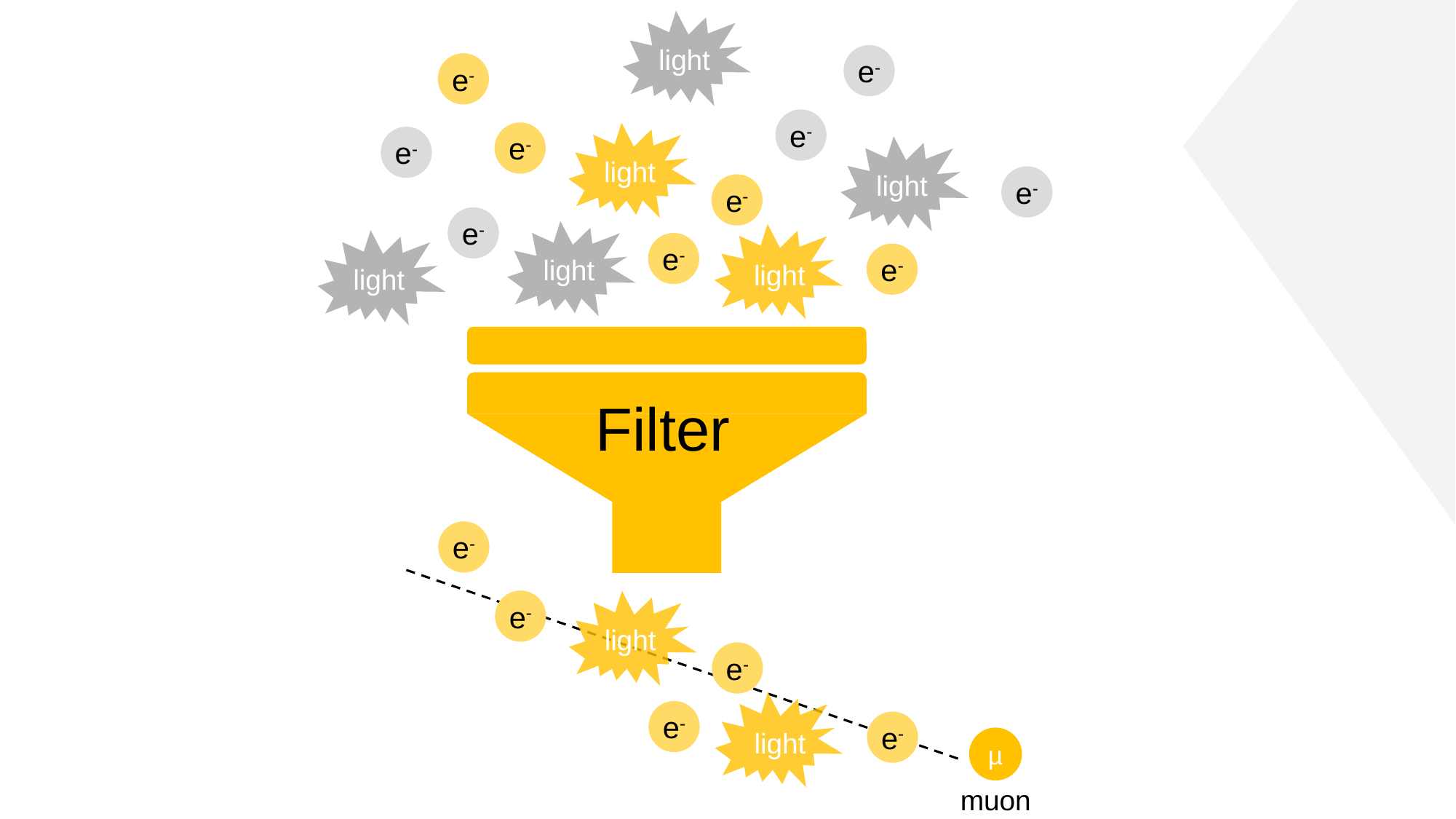

light
e-
e-
e-

e-
e-

light
light
e-
e-
e-

e-
e-
light
light
light

Filter

e-

e-
light
e-

e-
e-
light
µ
muon